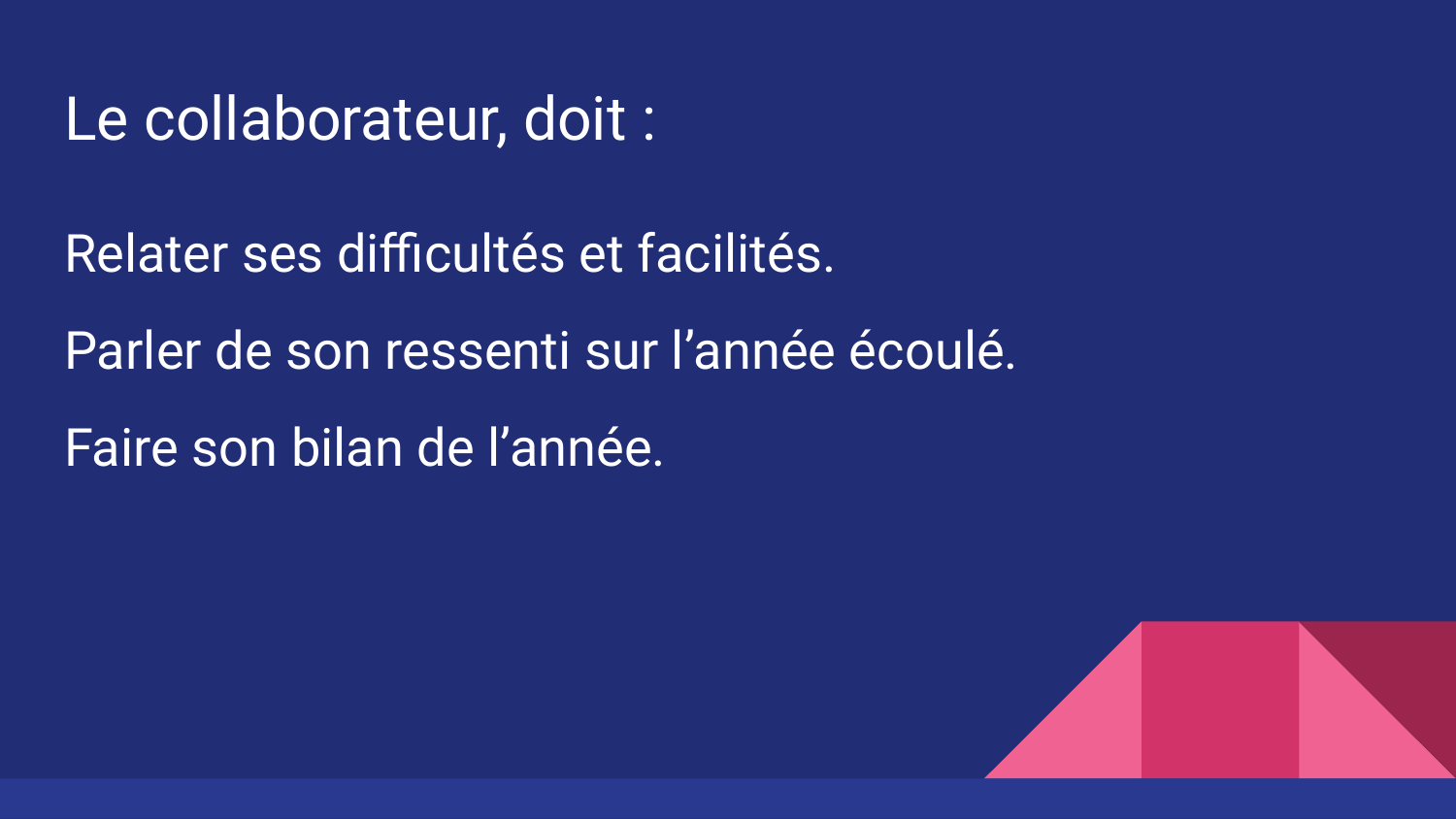

# Le collaborateur, doit :
Relater ses difficultés et facilités.
Parler de son ressenti sur l’année écoulé.
Faire son bilan de l’année.